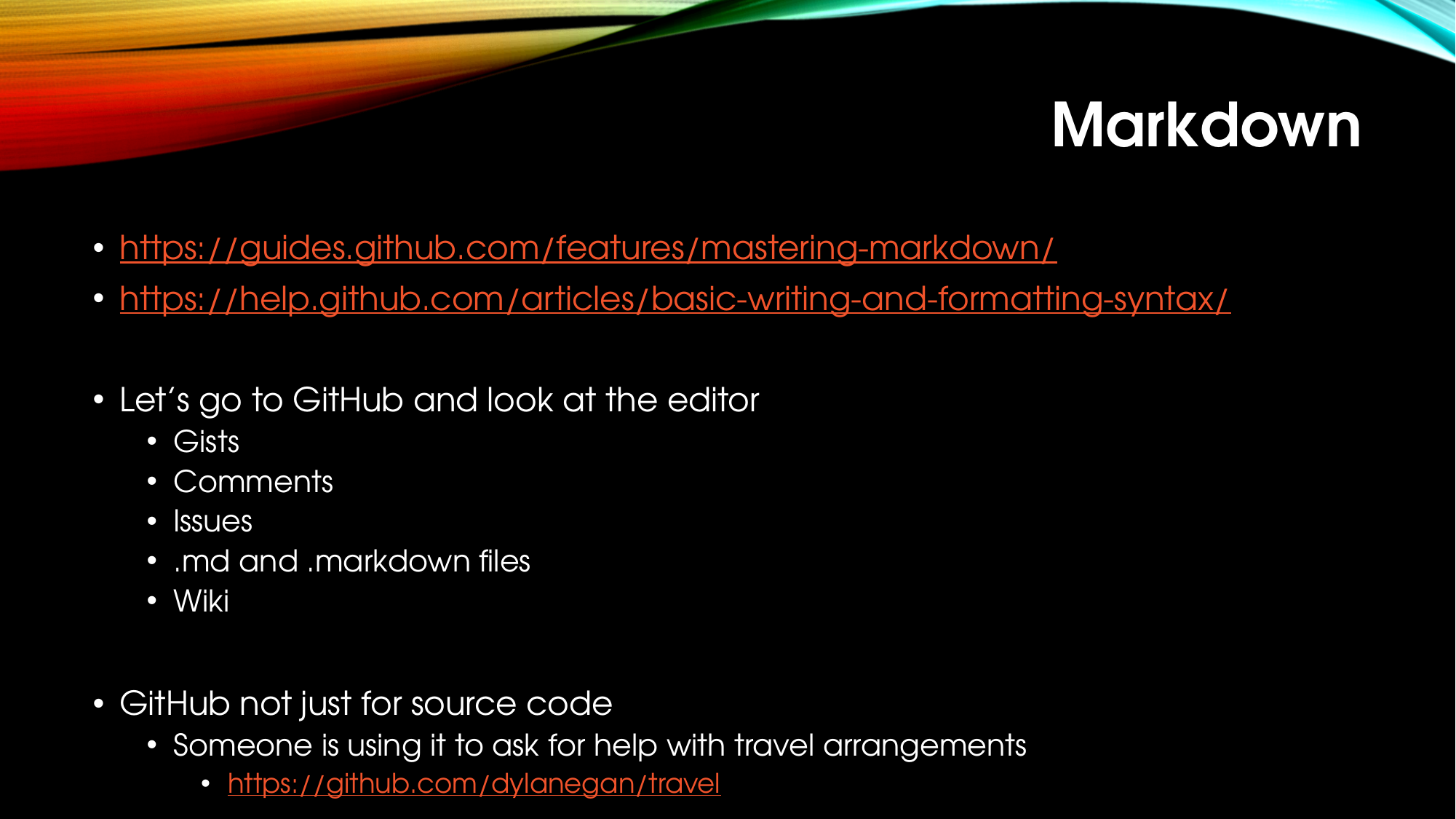

# Markdown
https://guides.github.com/features/mastering-markdown/
https://help.github.com/articles/basic-writing-and-formatting-syntax/

Let’s go to GitHub and look at the editor
Gists
Comments
Issues
.md and .markdown files
Wiki

GitHub not just for source code
Someone is using it to ask for help with travel arrangements
https://github.com/dylanegan/travel